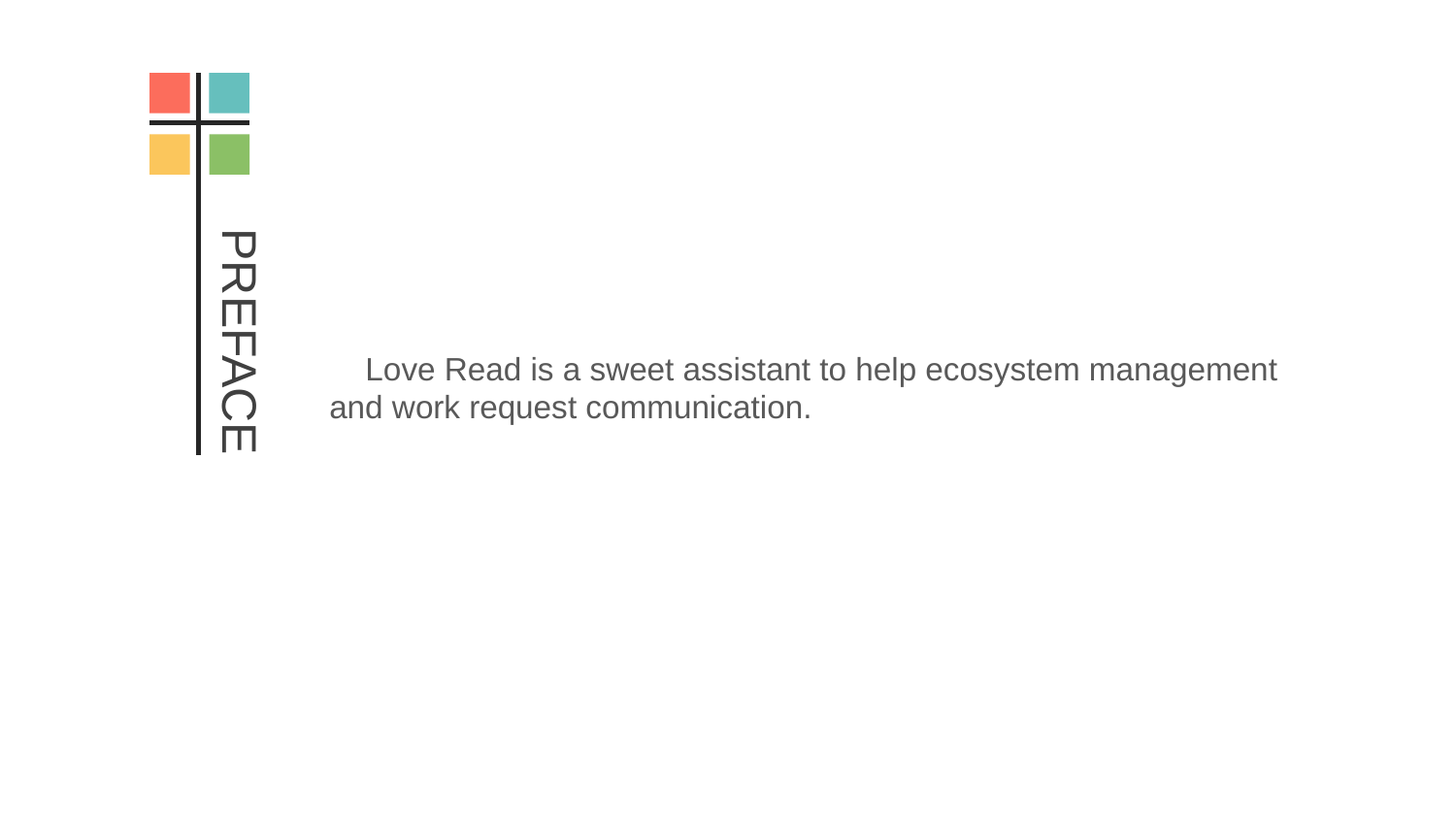

PREFACE
    Love Read is a sweet assistant to help ecosystem management and work request communication.